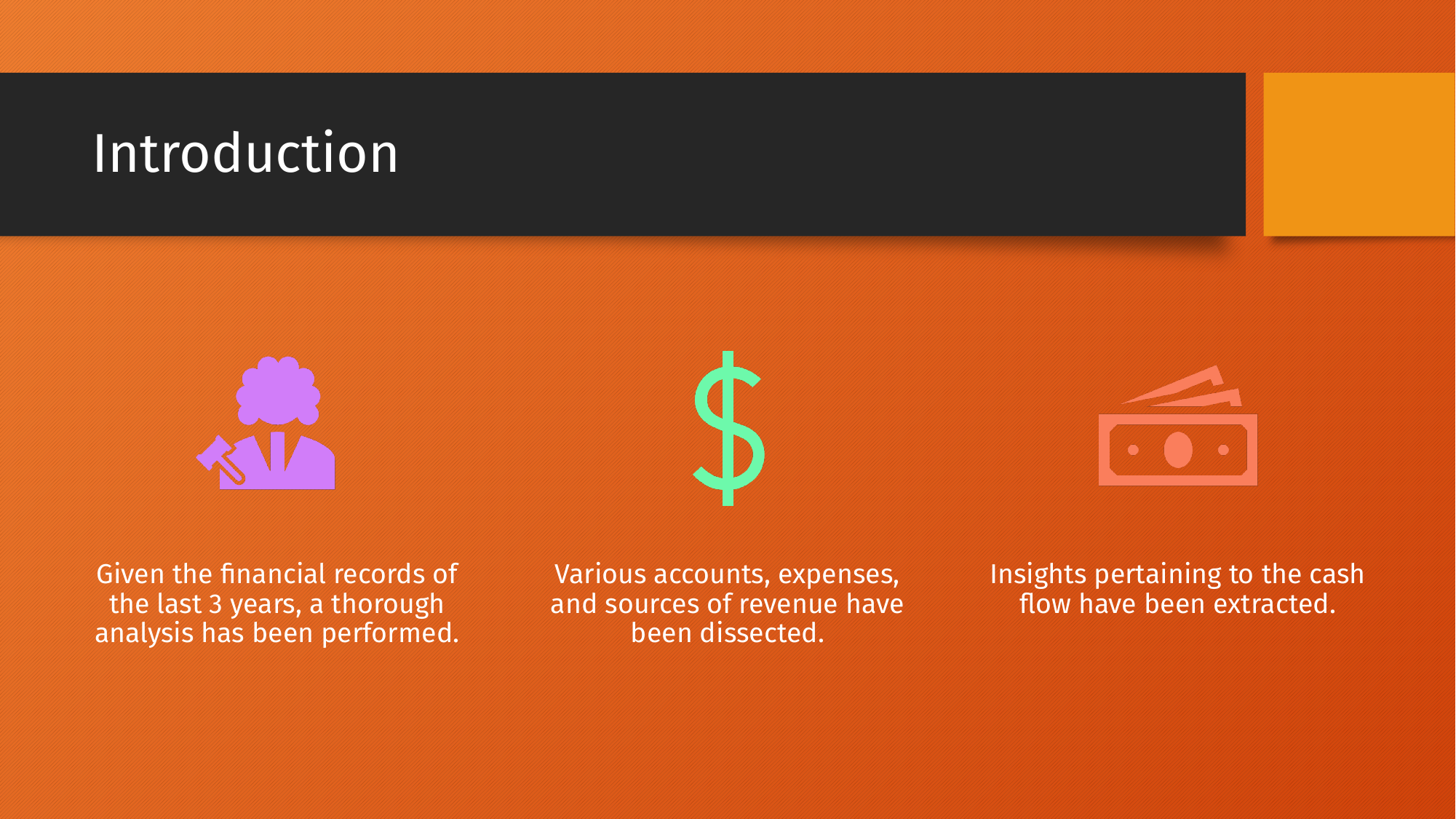

# Introduction
Given the financial records of the last 3 years, a thorough analysis has been performed.
Various accounts, expenses, and sources of revenue have been dissected.
Insights pertaining to the cash flow have been extracted.